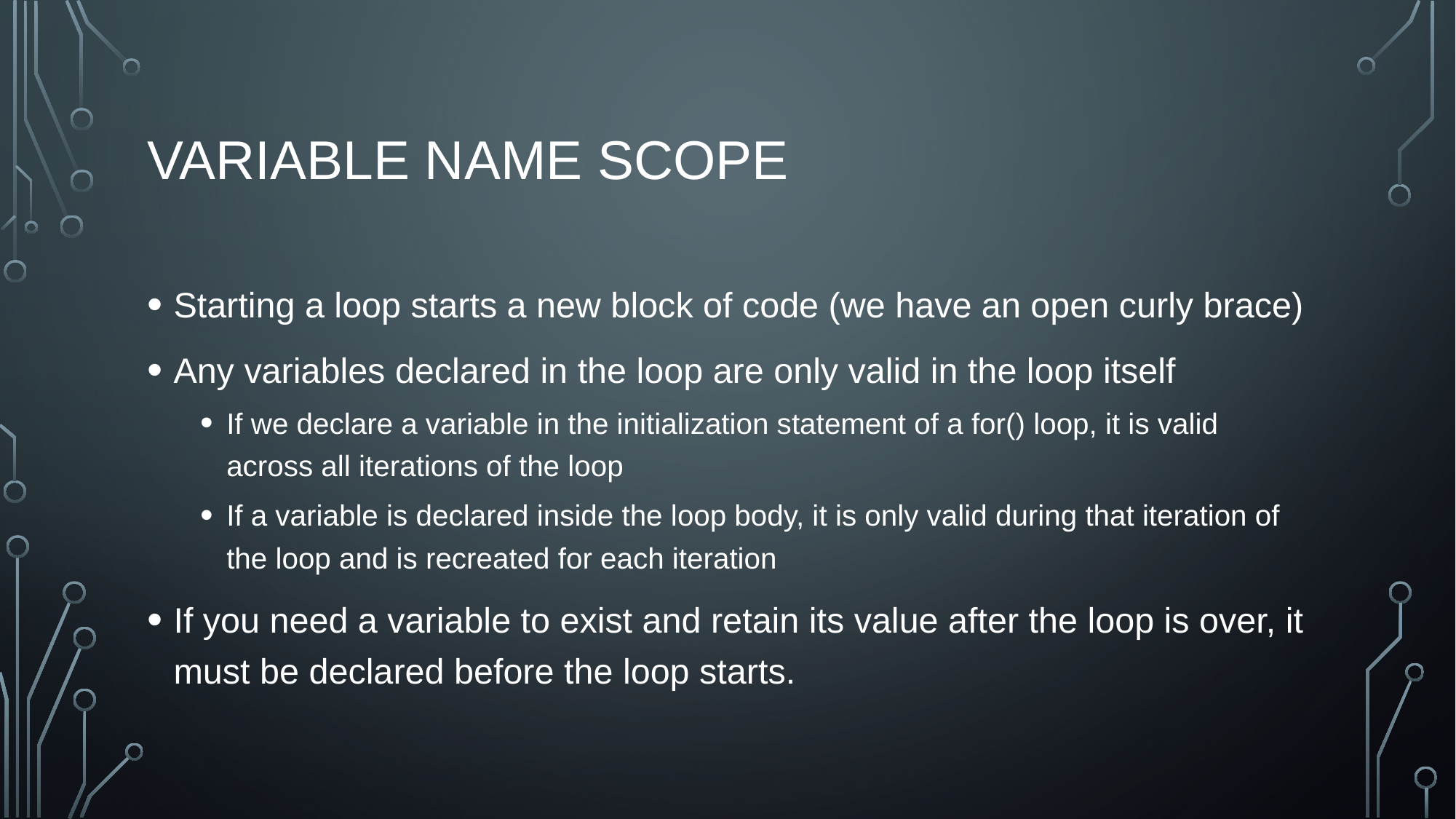

# Variable name scope
Starting a loop starts a new block of code (we have an open curly brace)
Any variables declared in the loop are only valid in the loop itself
If we declare a variable in the initialization statement of a for() loop, it is valid across all iterations of the loop
If a variable is declared inside the loop body, it is only valid during that iteration of the loop and is recreated for each iteration
If you need a variable to exist and retain its value after the loop is over, it must be declared before the loop starts.